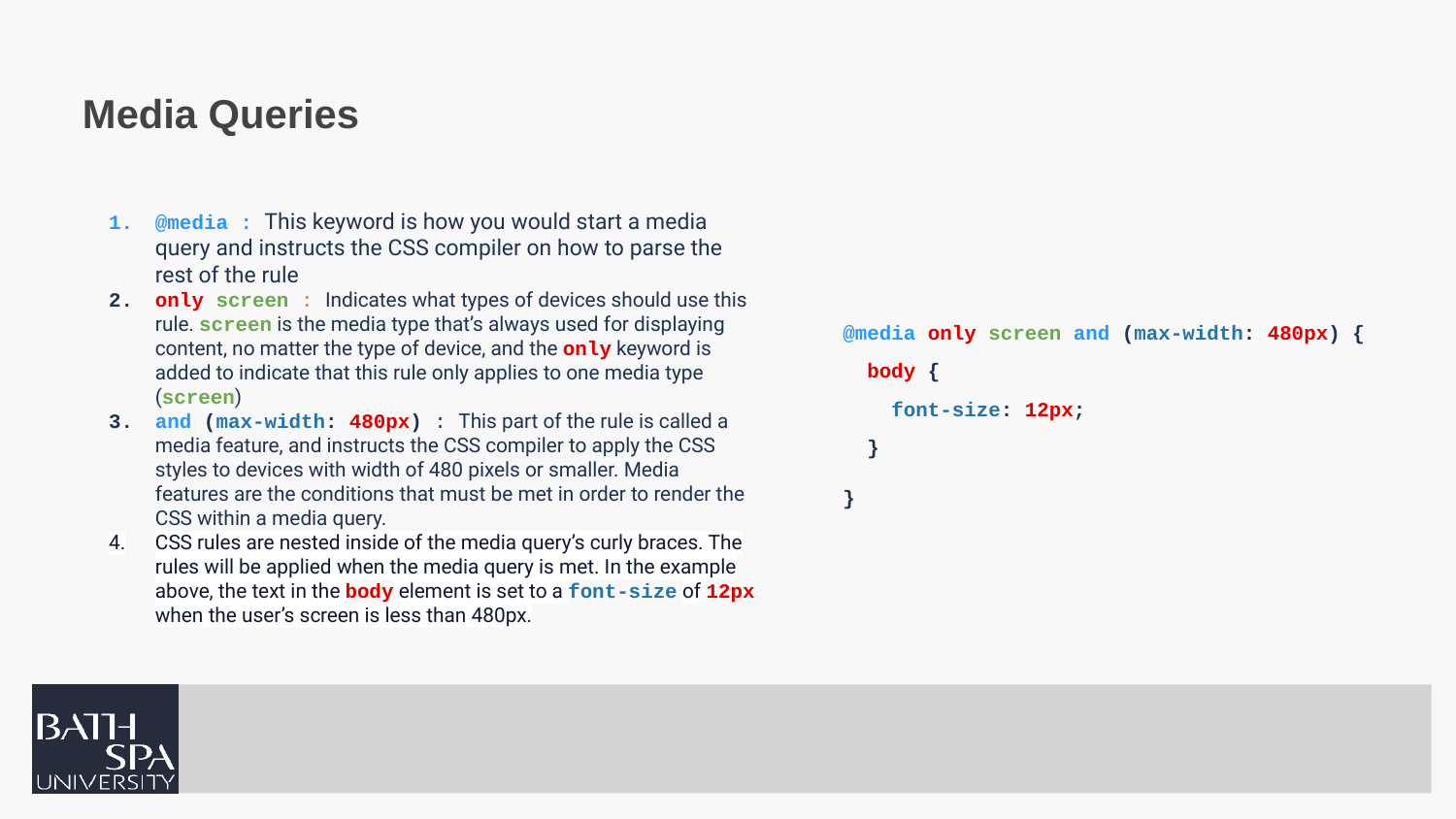

# Media Queries
@media : This keyword is how you would start a media query and instructs the CSS compiler on how to parse the rest of the rule
only screen : Indicates what types of devices should use this rule. screen is the media type that’s always used for displaying content, no matter the type of device, and the only keyword is added to indicate that this rule only applies to one media type (screen)
and (max-width: 480px) : This part of the rule is called a media feature, and instructs the CSS compiler to apply the CSS styles to devices with width of 480 pixels or smaller. Media features are the conditions that must be met in order to render the CSS within a media query.
CSS rules are nested inside of the media query’s curly braces. The rules will be applied when the media query is met. In the example above, the text in the body element is set to a font-size of 12px when the user’s screen is less than 480px.

@media only screen and (max-width: 480px) {
  body {
    font-size: 12px;
  }
}